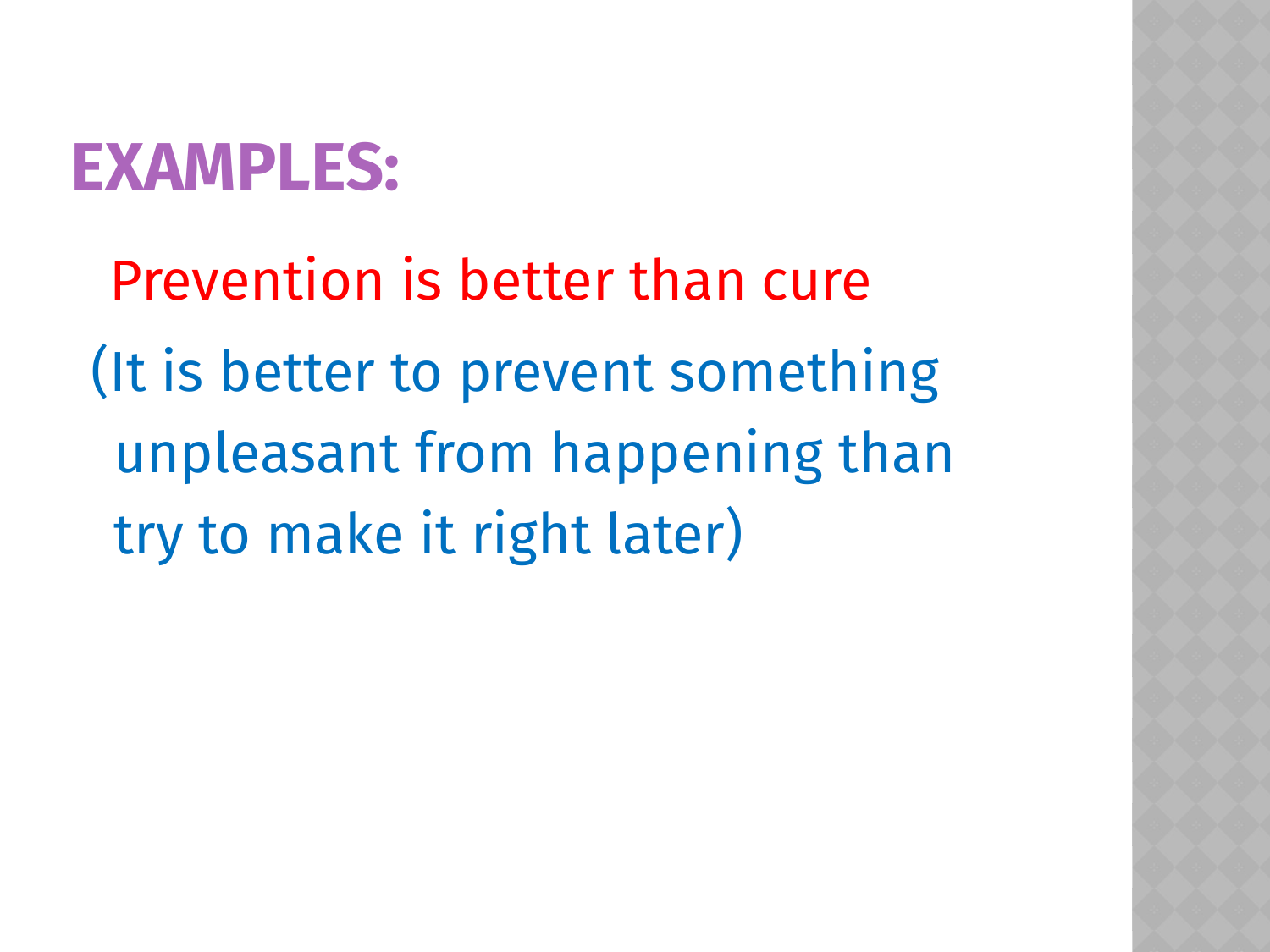

# Examples:
   Prevention is better than cure
 (It is better to prevent something unpleasant from happening than 	try to make it right later)